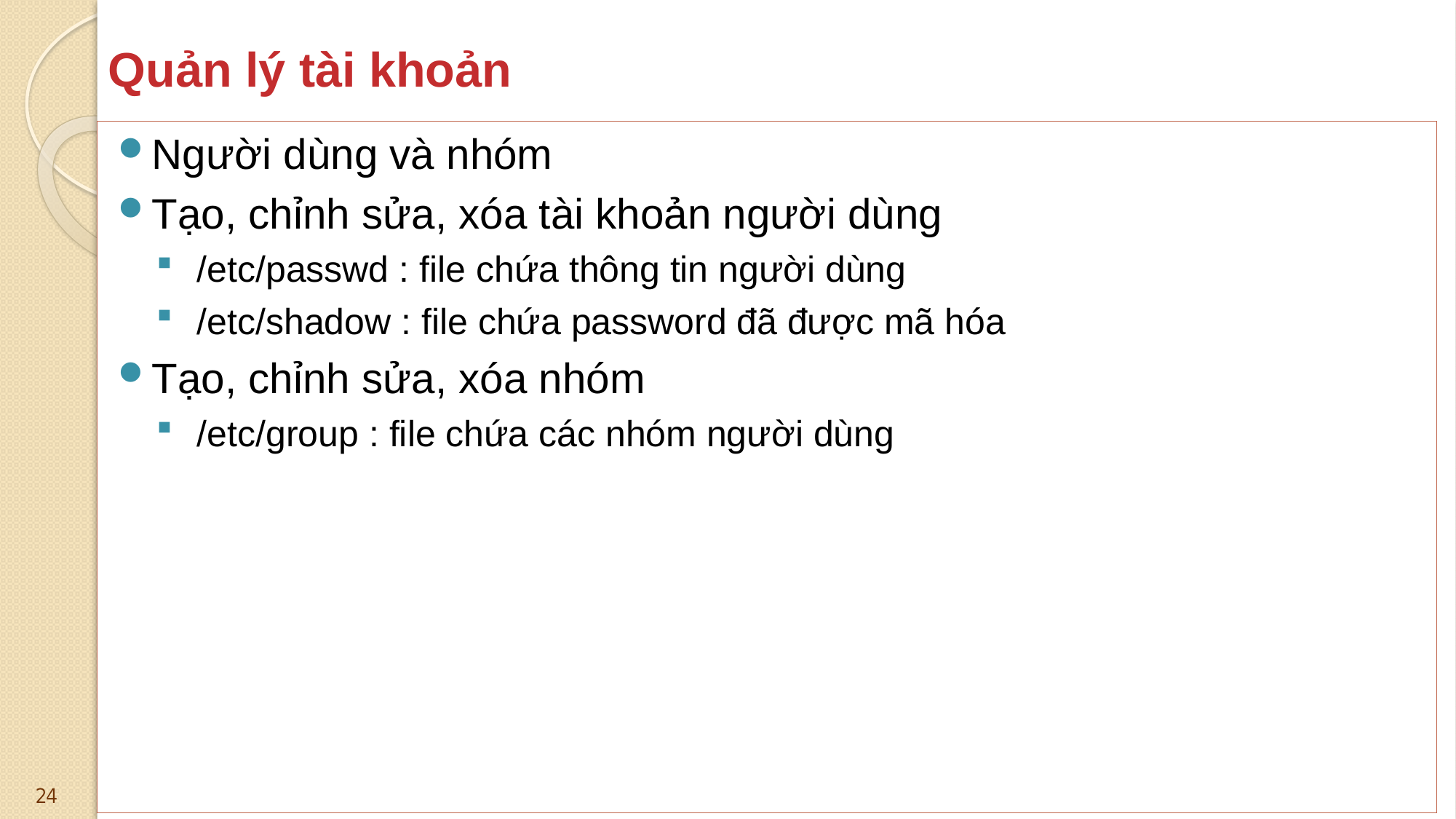

# Quản lý tài khoản
Người dùng và nhóm
Tạo, chỉnh sửa, xóa tài khoản người dùng
/etc/passwd : file chứa thông tin người dùng
/etc/shadow : file chứa password đã được mã hóa
Tạo, chỉnh sửa, xóa nhóm
/etc/group : file chứa các nhóm người dùng
24